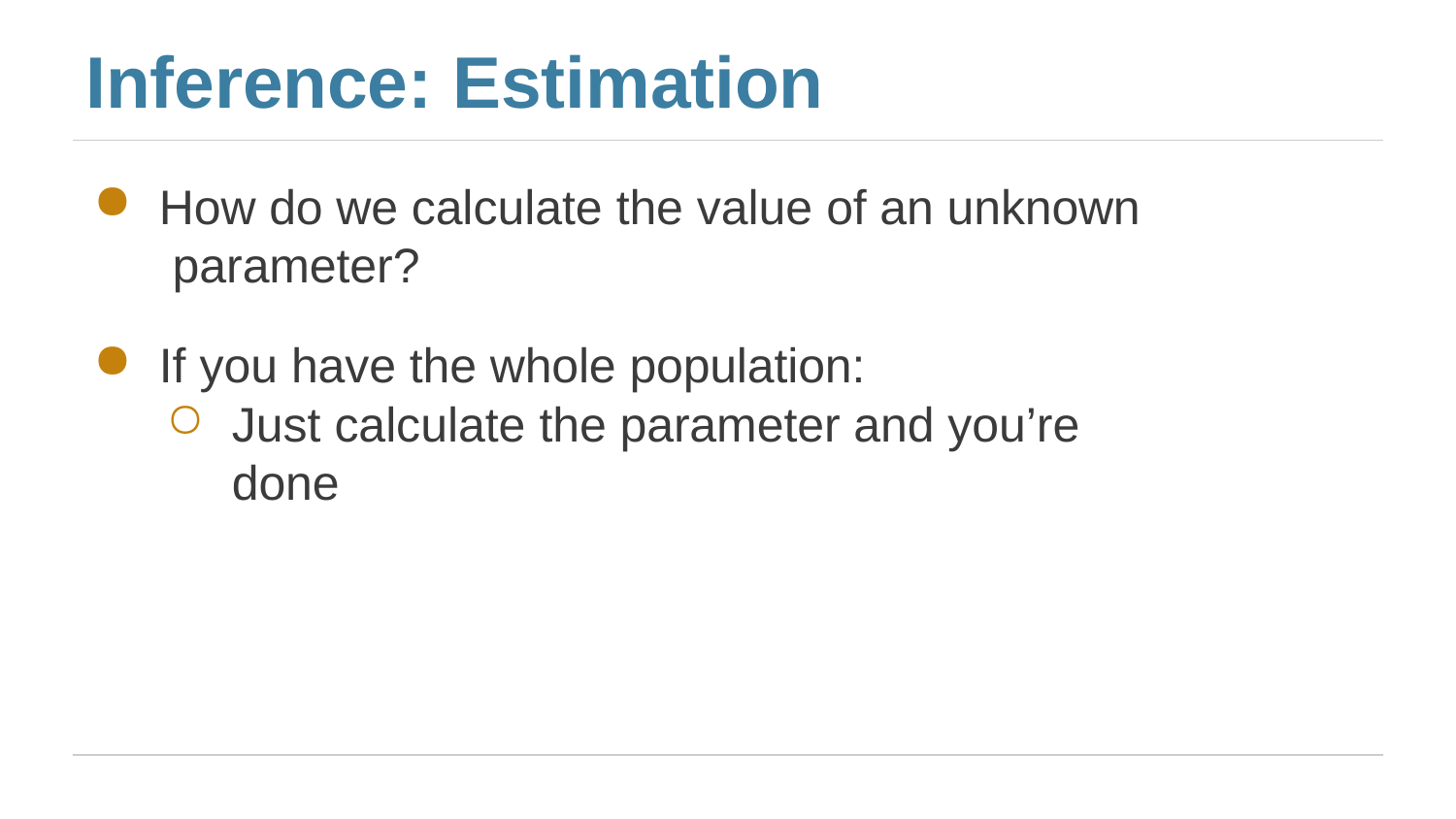

# Inference: Estimation
How do we calculate the value of an unknown  parameter?
If you have the whole population:
Just calculate the parameter and you’re done